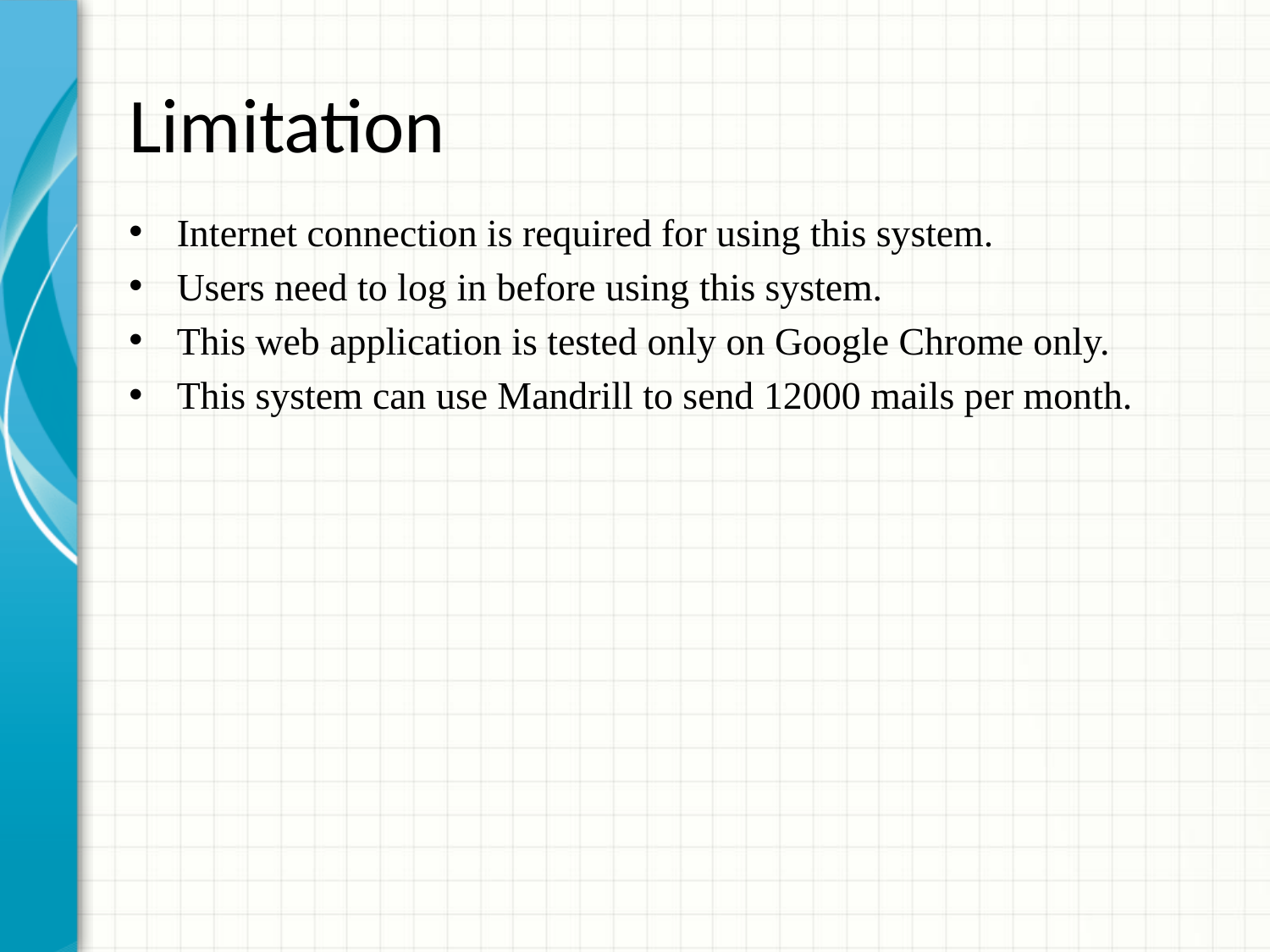

# Limitation
Internet connection is required for using this system.
Users need to log in before using this system.
This web application is tested only on Google Chrome only.
This system can use Mandrill to send 12000 mails per month.